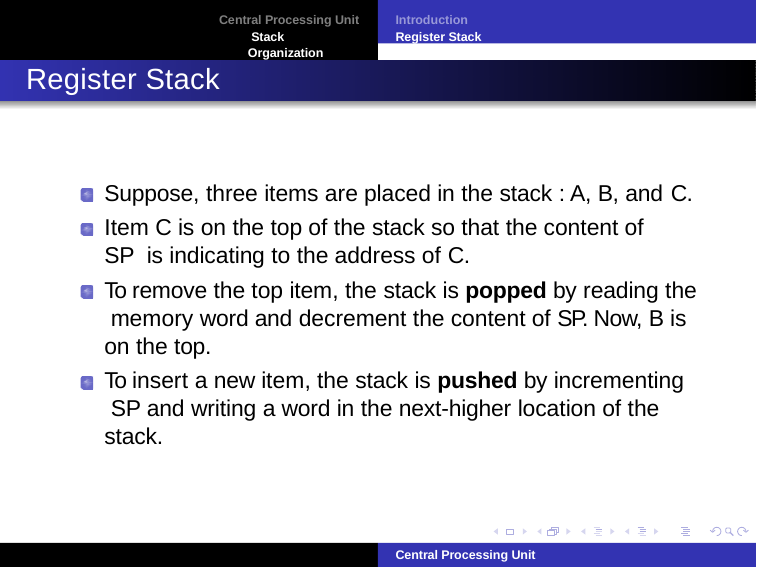

Introduction  Register Stack
Central Processing Unit  Stack Organization
Register Stack

Suppose, three items are placed in the stack : A, B, and C.
Item C is on the top of the stack so that the content of SP  is indicating to the address of C.
To remove the top item, the stack is popped by reading the  memory word and decrement the content of SP. Now, B is  on the top.
To insert a new item, the stack is pushed by incrementing  SP and writing a word in the next-higher location of the  stack.

Central Processing Unit